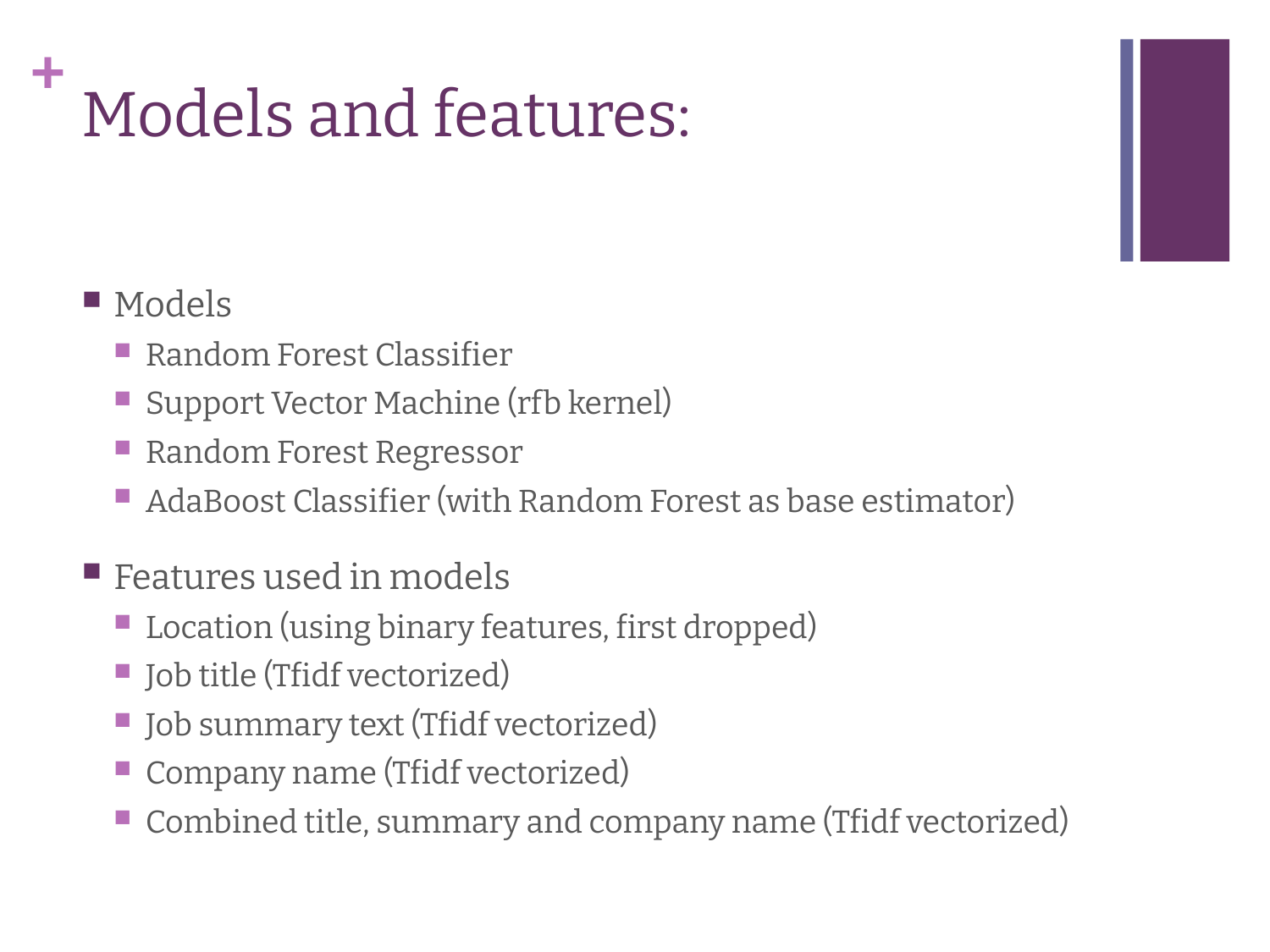

# Models and features:
Models
Random Forest Classifier
Support Vector Machine (rfb kernel)
Random Forest Regressor
AdaBoost Classifier (with Random Forest as base estimator)
Features used in models
Location (using binary features, first dropped)
Job title (Tfidf vectorized)
Job summary text (Tfidf vectorized)
Company name (Tfidf vectorized)
Combined title, summary and company name (Tfidf vectorized)